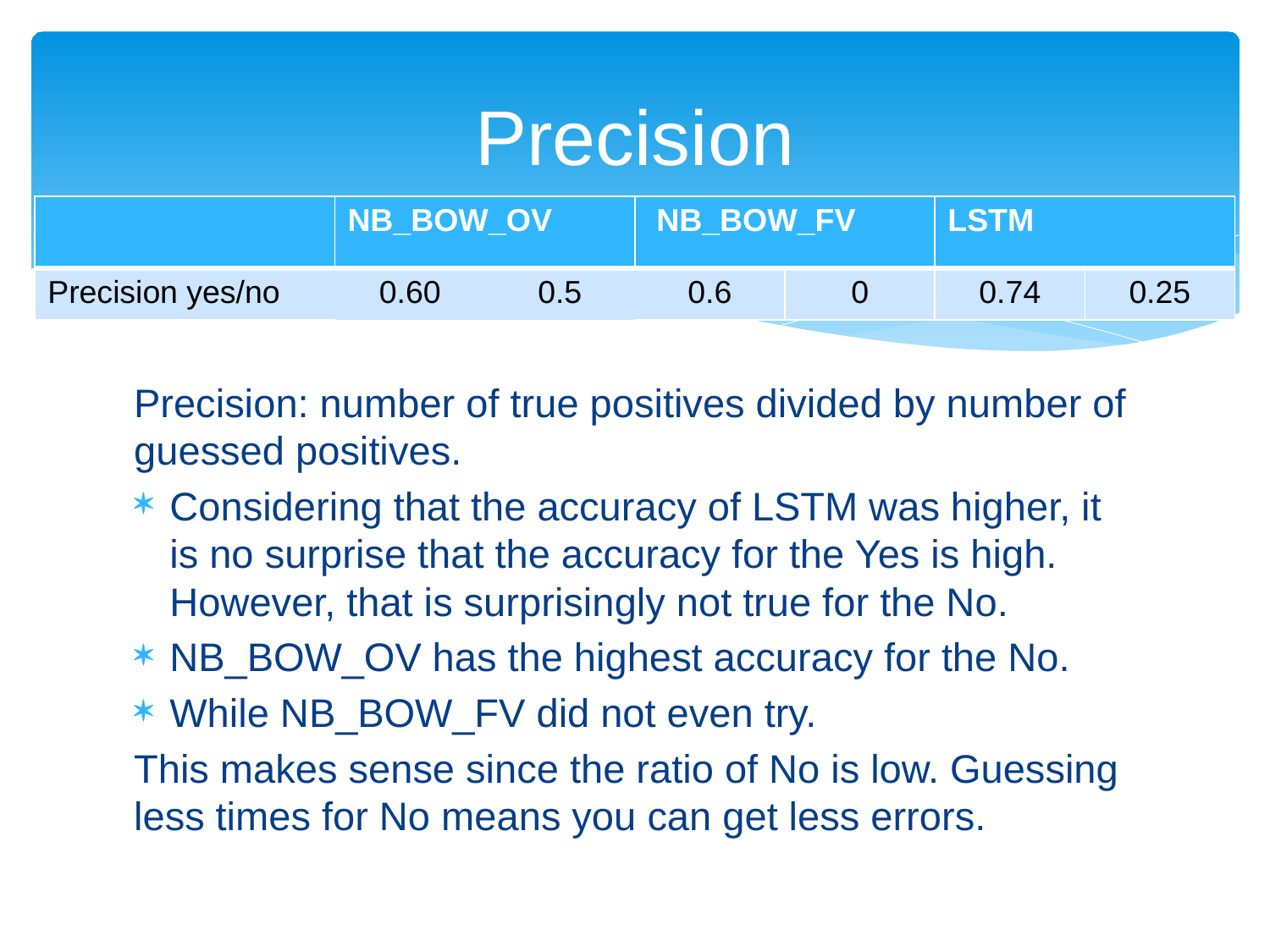

# Precision
|  | NB\_BOW\_OV |  | NB\_BOW\_FV |  | LSTM |  |
| --- | --- | --- | --- | --- | --- | --- |
| Precision yes/no | 0.60 | 0.5 | 0.6 | 0 | 0.74 | 0.25 |
Precision: number of true positives divided by number of guessed positives.
Considering that the accuracy of LSTM was higher, it is no surprise that the accuracy for the Yes is high. However, that is surprisingly not true for the No.
NB_BOW_OV has the highest accuracy for the No.
While NB_BOW_FV did not even try.
This makes sense since the ratio of No is low. Guessing less times for No means you can get less errors.